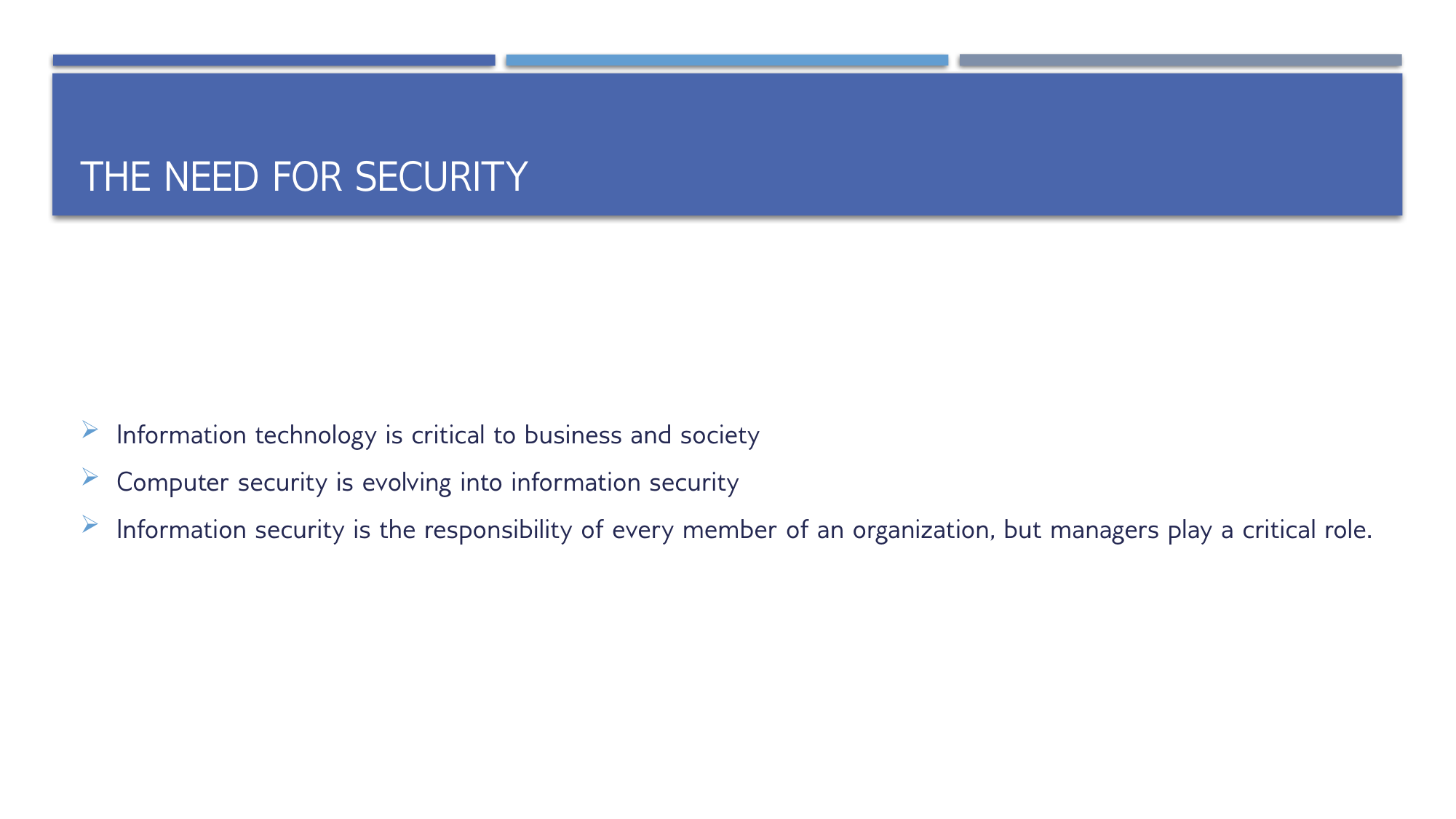

# The need for Security
Information technology is critical to business and society
Computer security is evolving into information security
Information security is the responsibility of every member of an organization, but managers play a critical role.